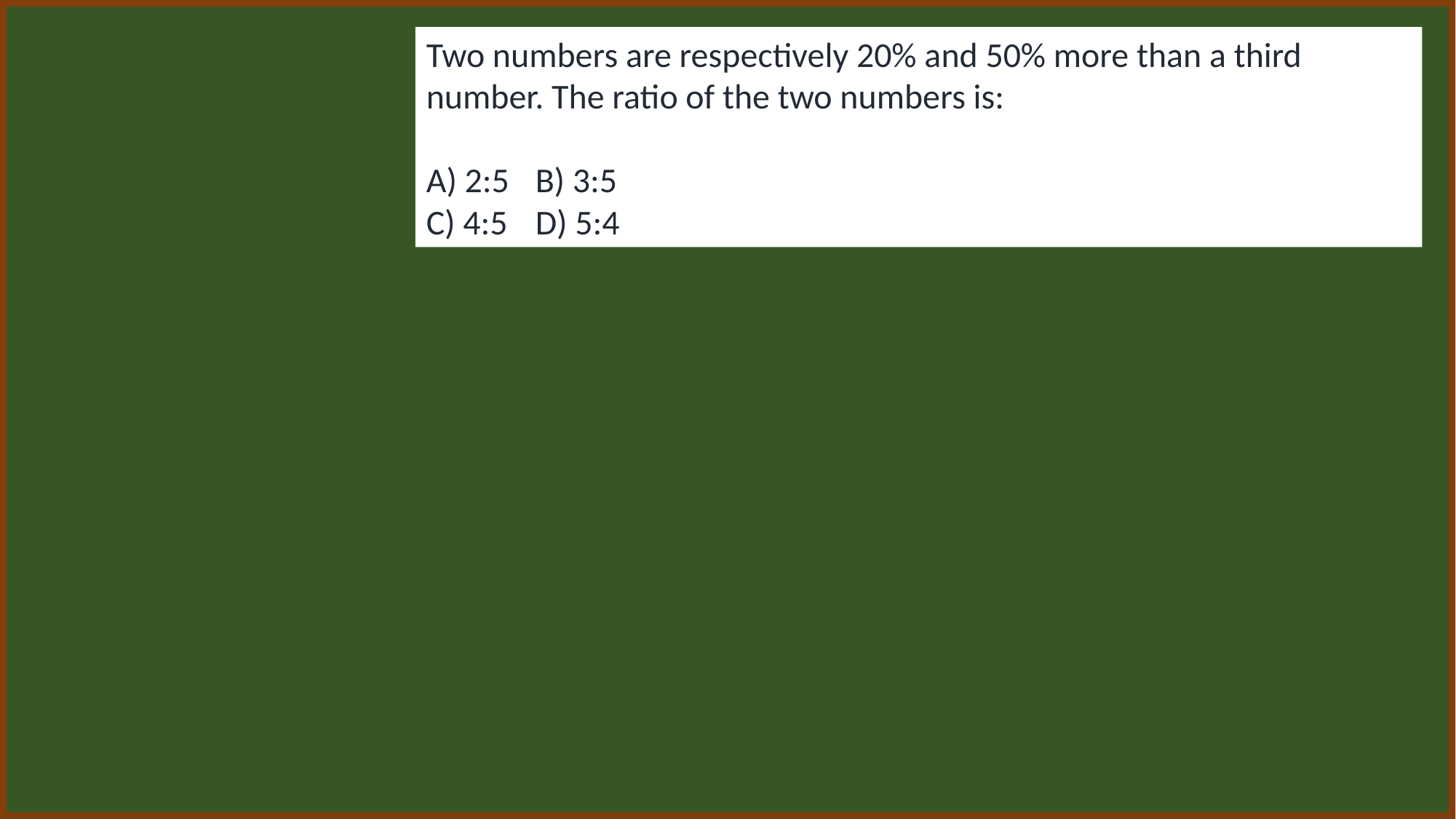

Two numbers are respectively 20% and 50% more than a third number. The ratio of the two numbers is:

A) 2:5	B) 3:5
C) 4:5	D) 5:4